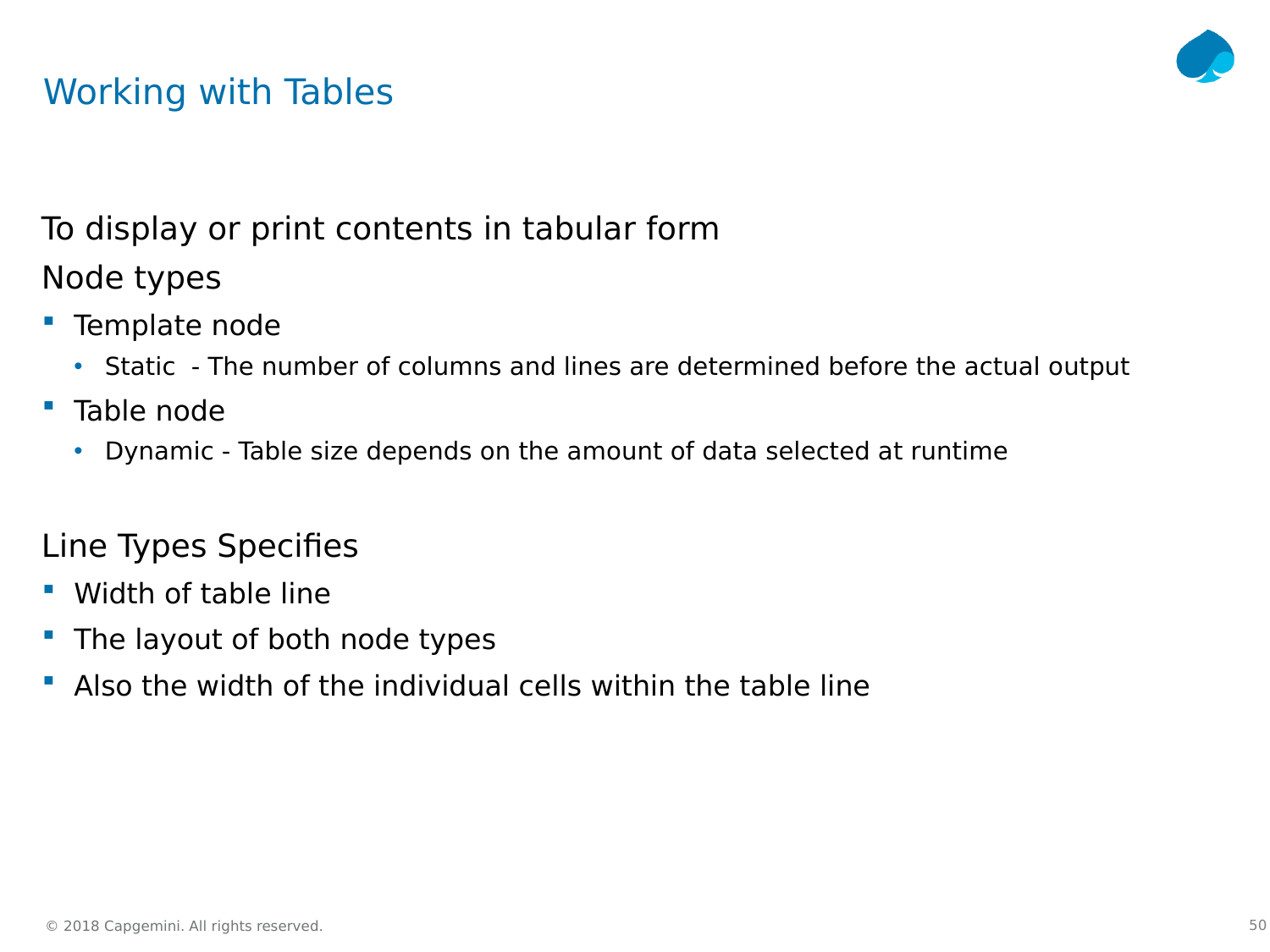

# Working with Tables
To display or print contents in tabular form
Node types
Template node
Static  - The number of columns and lines are determined before the actual output
Table node
Dynamic - Table size depends on the amount of data selected at runtime

Line Types Specifies
Width of table line
The layout of both node types
Also the width of the individual cells within the table line